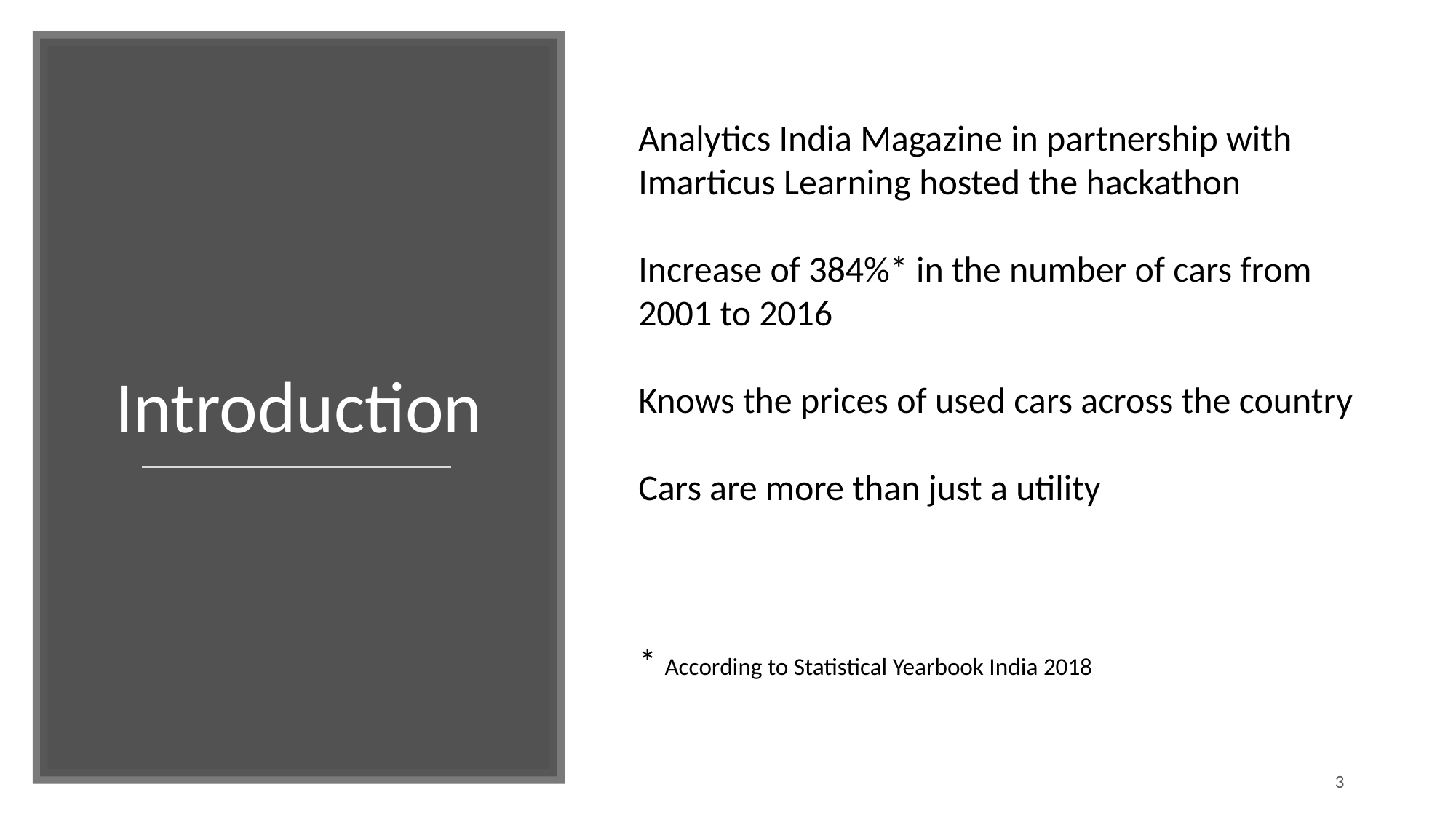

# Introduction
Analytics India Magazine in partnership with Imarticus Learning hosted the hackathon

Increase of 384%* in the number of cars from 2001 to 2016

Knows the prices of used cars across the country

Cars are more than just a utility

* According to Statistical Yearbook India 2018

3